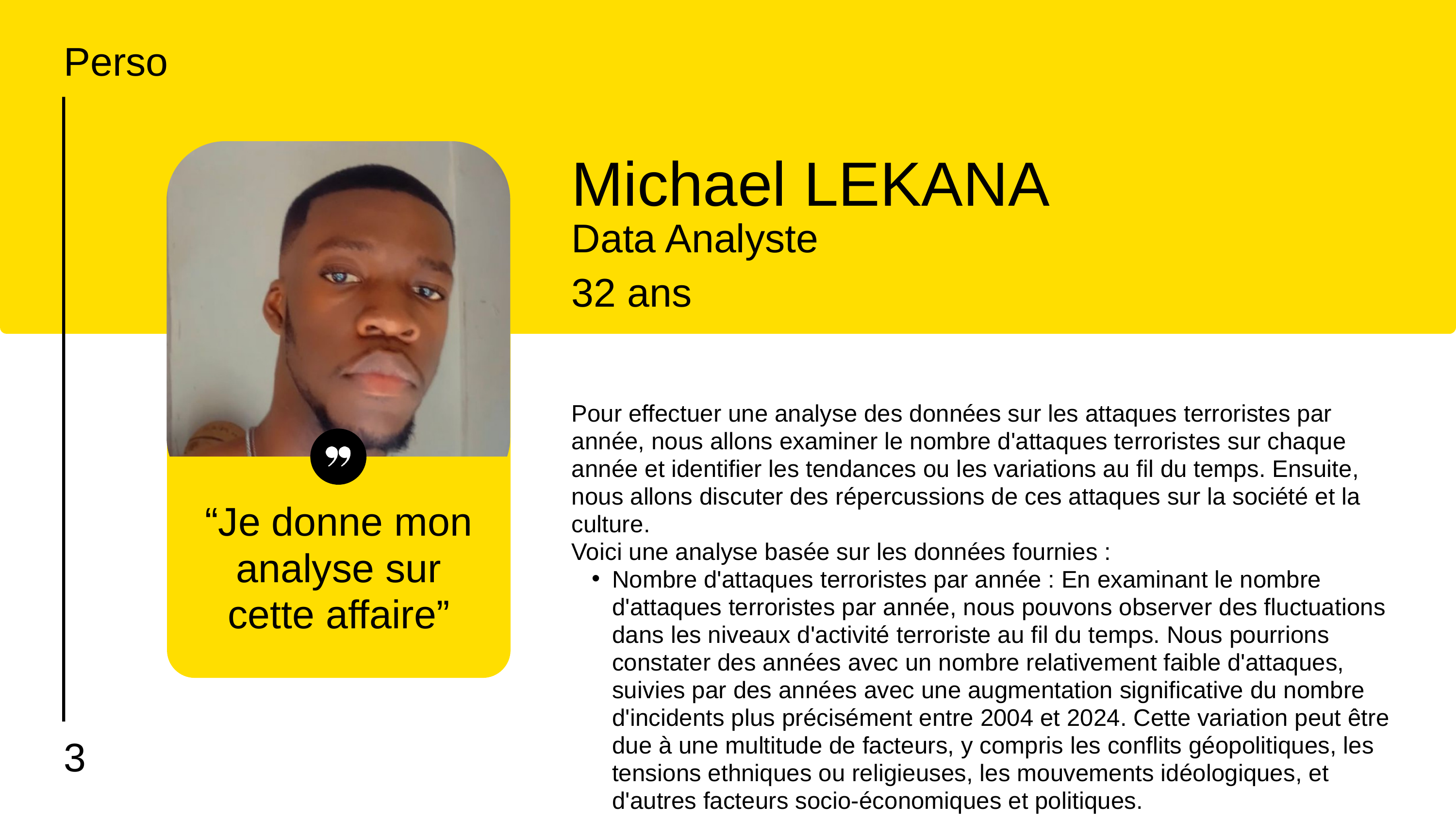

Perso

Michael LEKANA

Data Analyste
32 ans
Pour effectuer une analyse des données sur les attaques terroristes par année, nous allons examiner le nombre d'attaques terroristes sur chaque année et identifier les tendances ou les variations au fil du temps. Ensuite, nous allons discuter des répercussions de ces attaques sur la société et la culture.
Voici une analyse basée sur les données fournies :
Nombre d'attaques terroristes par année : En examinant le nombre d'attaques terroristes par année, nous pouvons observer des fluctuations dans les niveaux d'activité terroriste au fil du temps. Nous pourrions constater des années avec un nombre relativement faible d'attaques, suivies par des années avec une augmentation significative du nombre d'incidents plus précisément entre 2004 et 2024. Cette variation peut être due à une multitude de facteurs, y compris les conflits géopolitiques, les tensions ethniques ou religieuses, les mouvements idéologiques, et d'autres facteurs socio-économiques et politiques.

“Je donne mon analyse sur cette affaire”
3